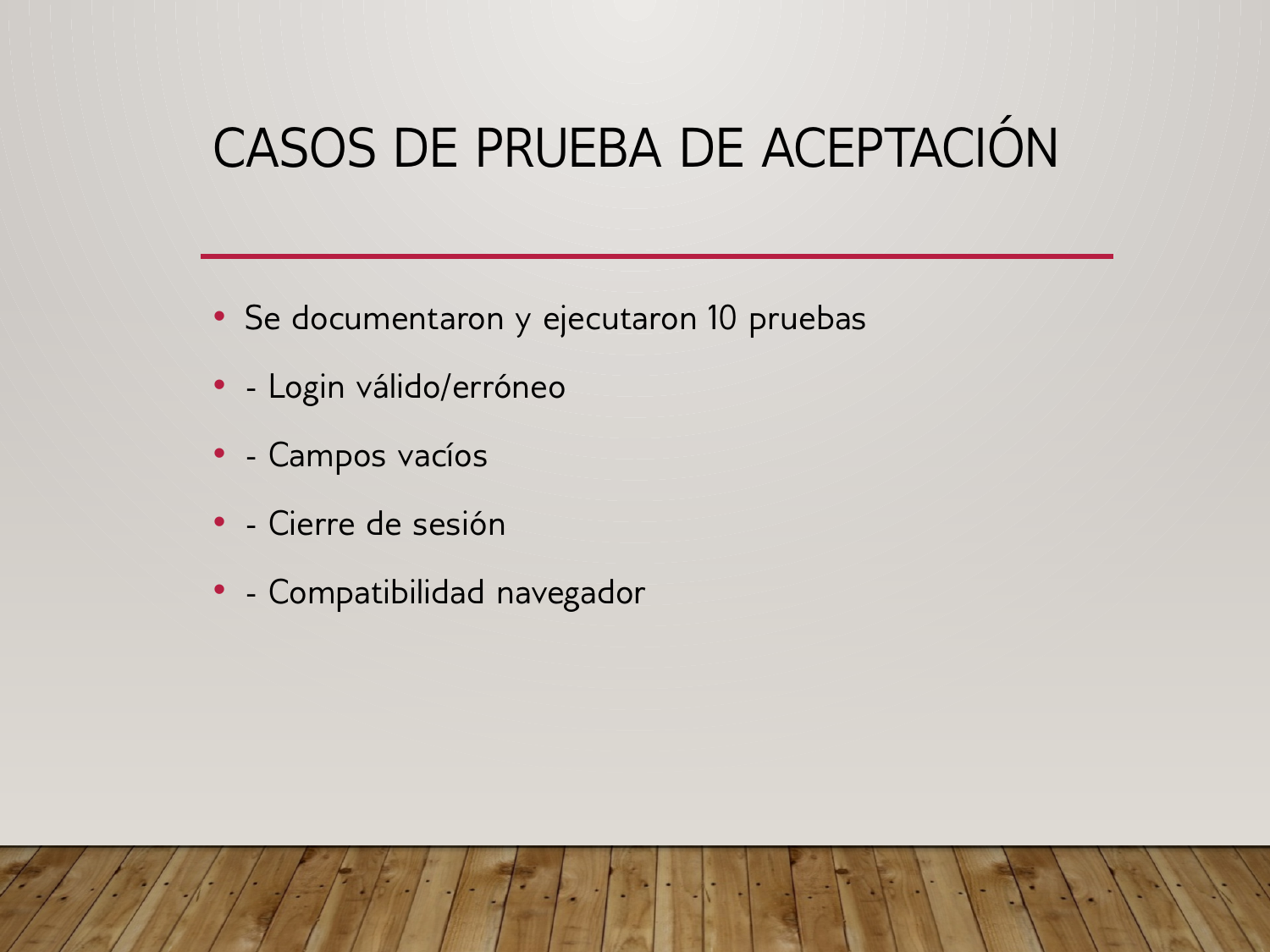

# Casos de Prueba de Aceptación
Se documentaron y ejecutaron 10 pruebas
- Login válido/erróneo
- Campos vacíos
- Cierre de sesión
- Compatibilidad navegador